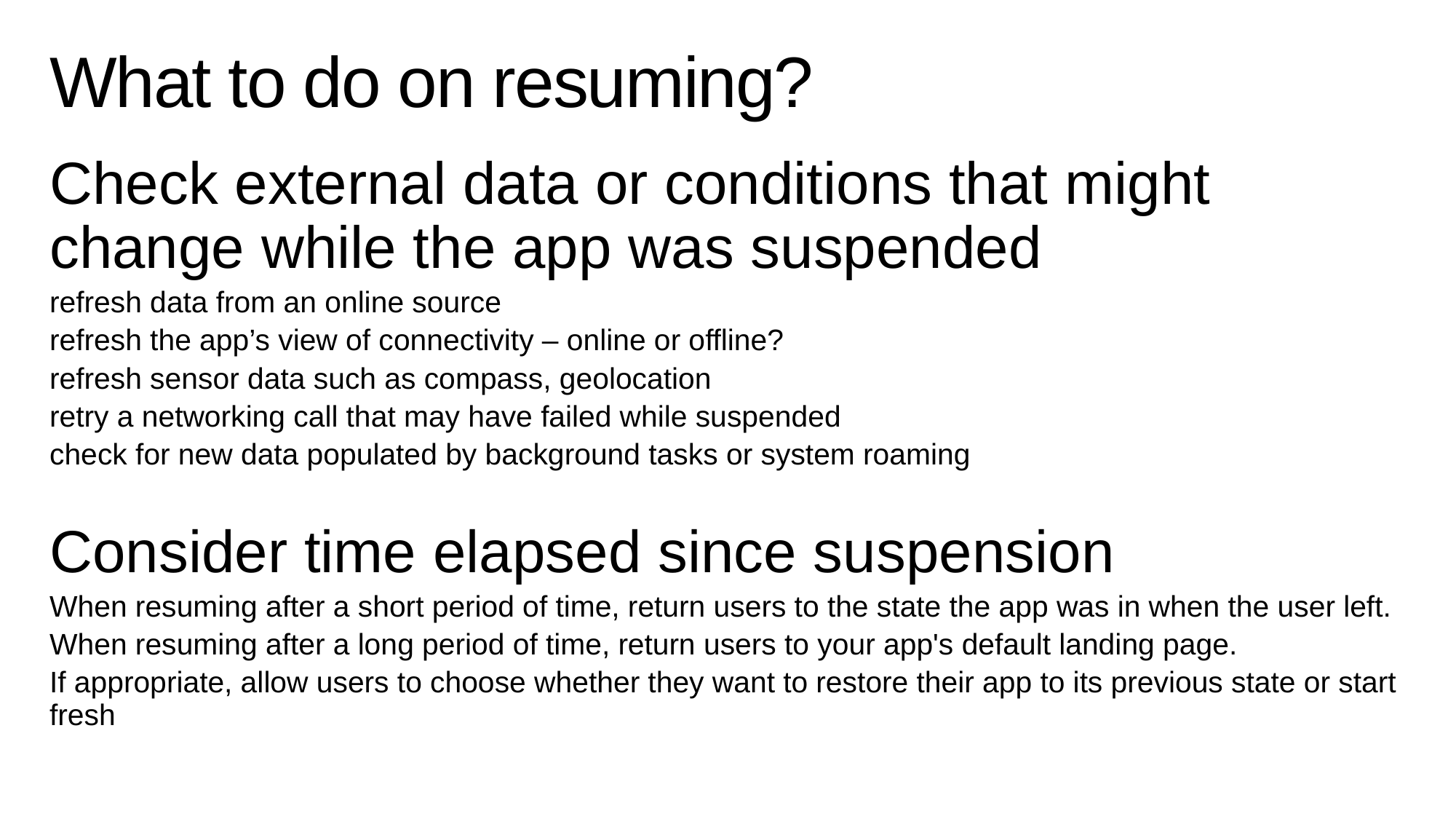

# What to do on resuming?
Check external data or conditions that might change while the app was suspended
refresh data from an online source
refresh the app’s view of connectivity – online or offline?
refresh sensor data such as compass, geolocation
retry a networking call that may have failed while suspended
check for new data populated by background tasks or system roaming

Consider time elapsed since suspension
When resuming after a short period of time, return users to the state the app was in when the user left.
When resuming after a long period of time, return users to your app's default landing page.
If appropriate, allow users to choose whether they want to restore their app to its previous state or start fresh